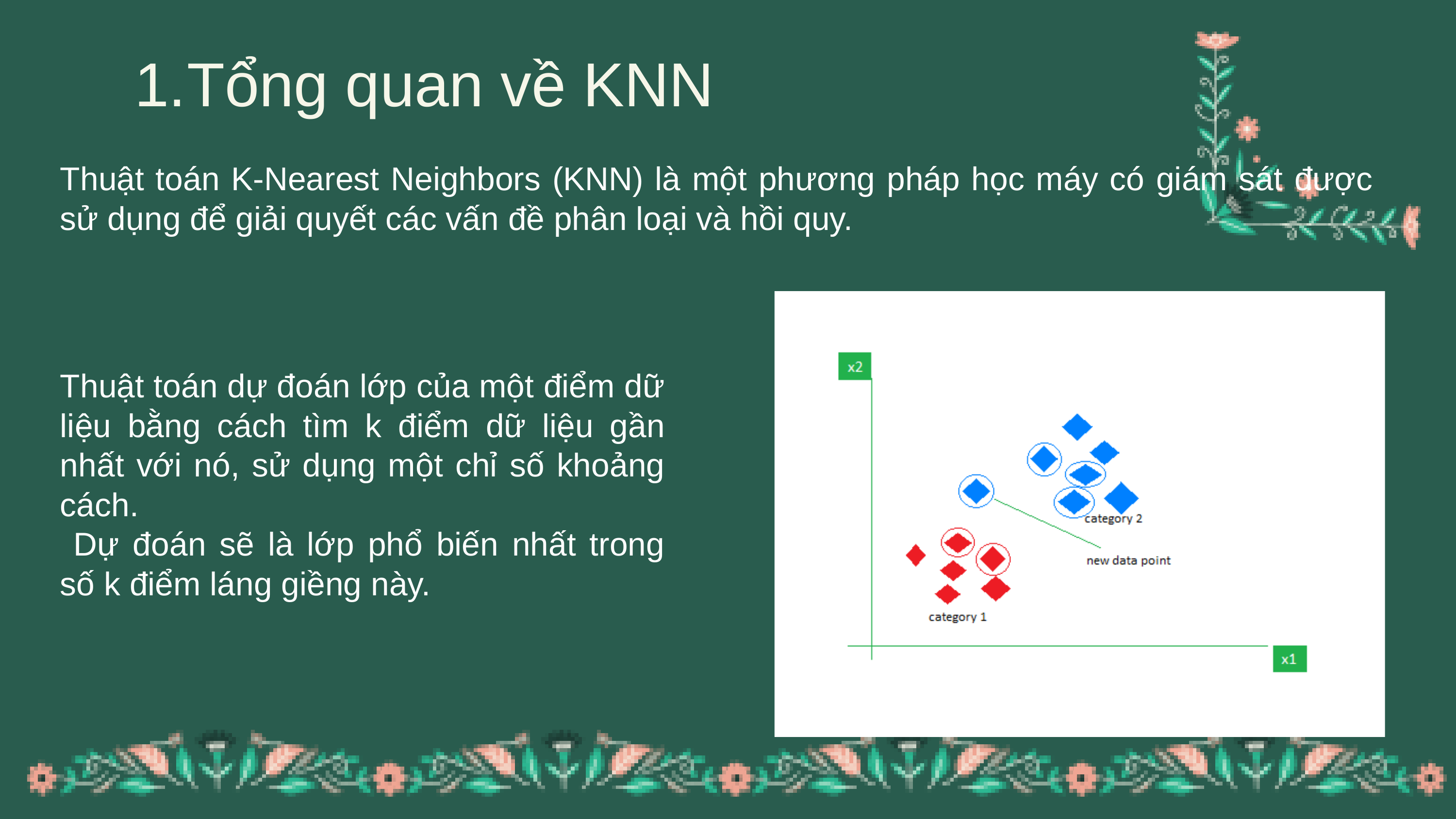

Tổng quan về KNN
Thuật toán K-Nearest Neighbors (KNN) là một phương pháp học máy có giám sát được sử dụng để giải quyết các vấn đề phân loại và hồi quy.

Thuật toán dự đoán lớp của một điểm dữ liệu bằng cách tìm k điểm dữ liệu gần nhất với nó, sử dụng một chỉ số khoảng cách.
 Dự đoán sẽ là lớp phổ biến nhất trong số k điểm láng giềng này.